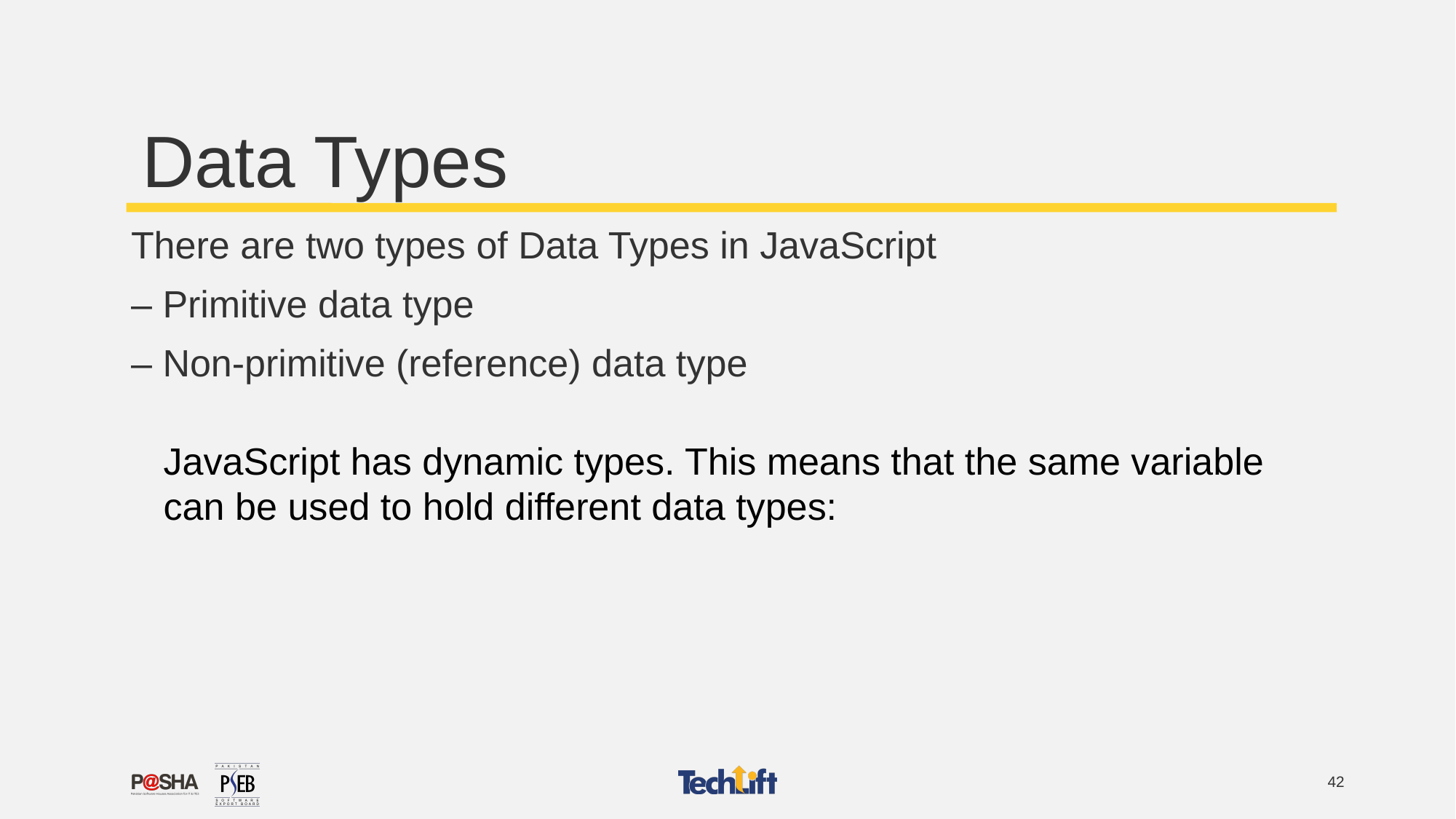

# Data Types
There are two types of Data Types in JavaScript
– Primitive data type
– Non-primitive (reference) data type
JavaScript has dynamic types. This means that the same variable can be used to hold different data types:
42